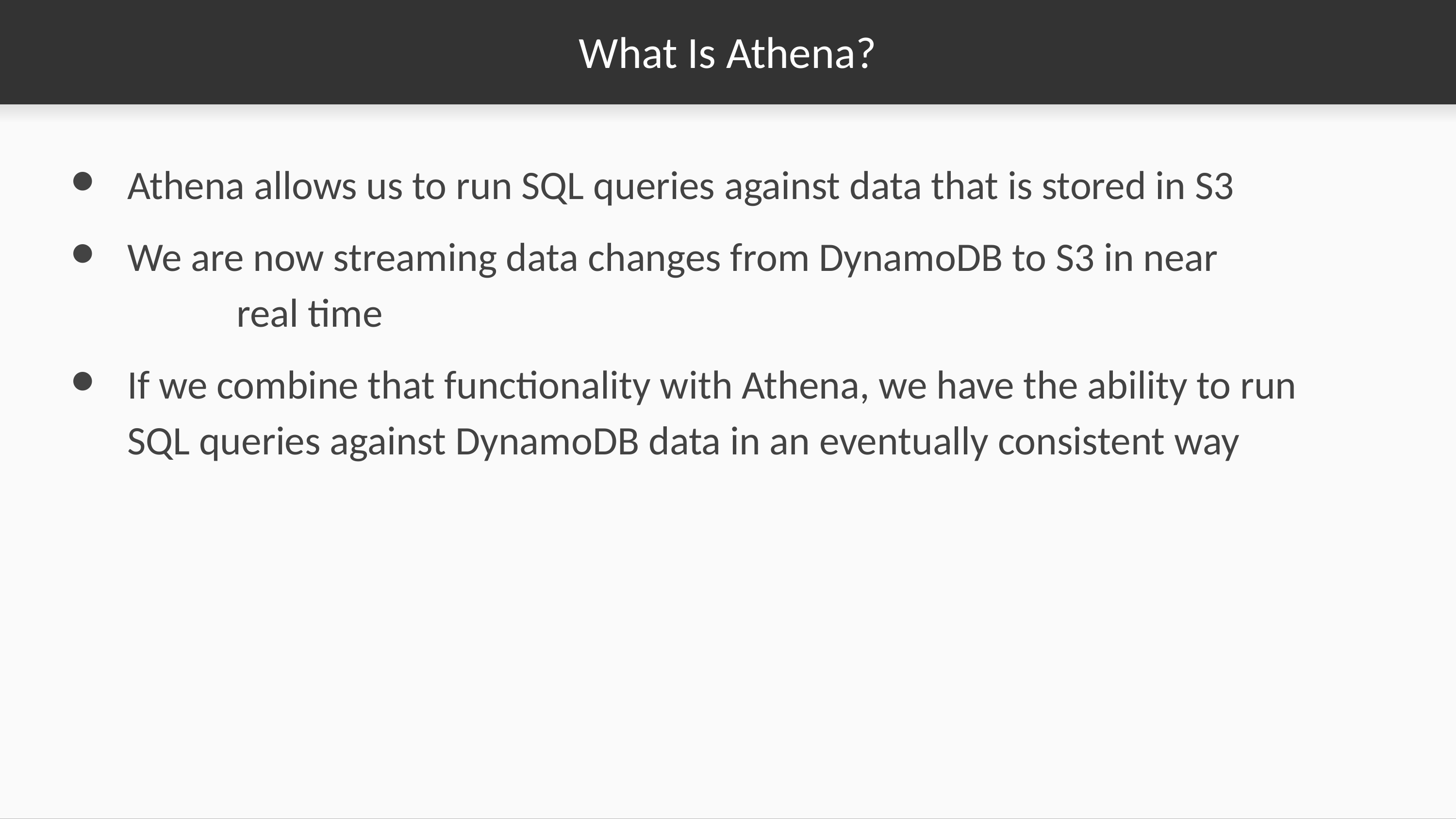

# What Is Athena?
Athena allows us to run SQL queries against data that is stored in S3
We are now streaming data changes from DynamoDB to S3 in near                           real time
If we combine that functionality with Athena, we have the ability to run SQL queries against DynamoDB data in an eventually consistent way